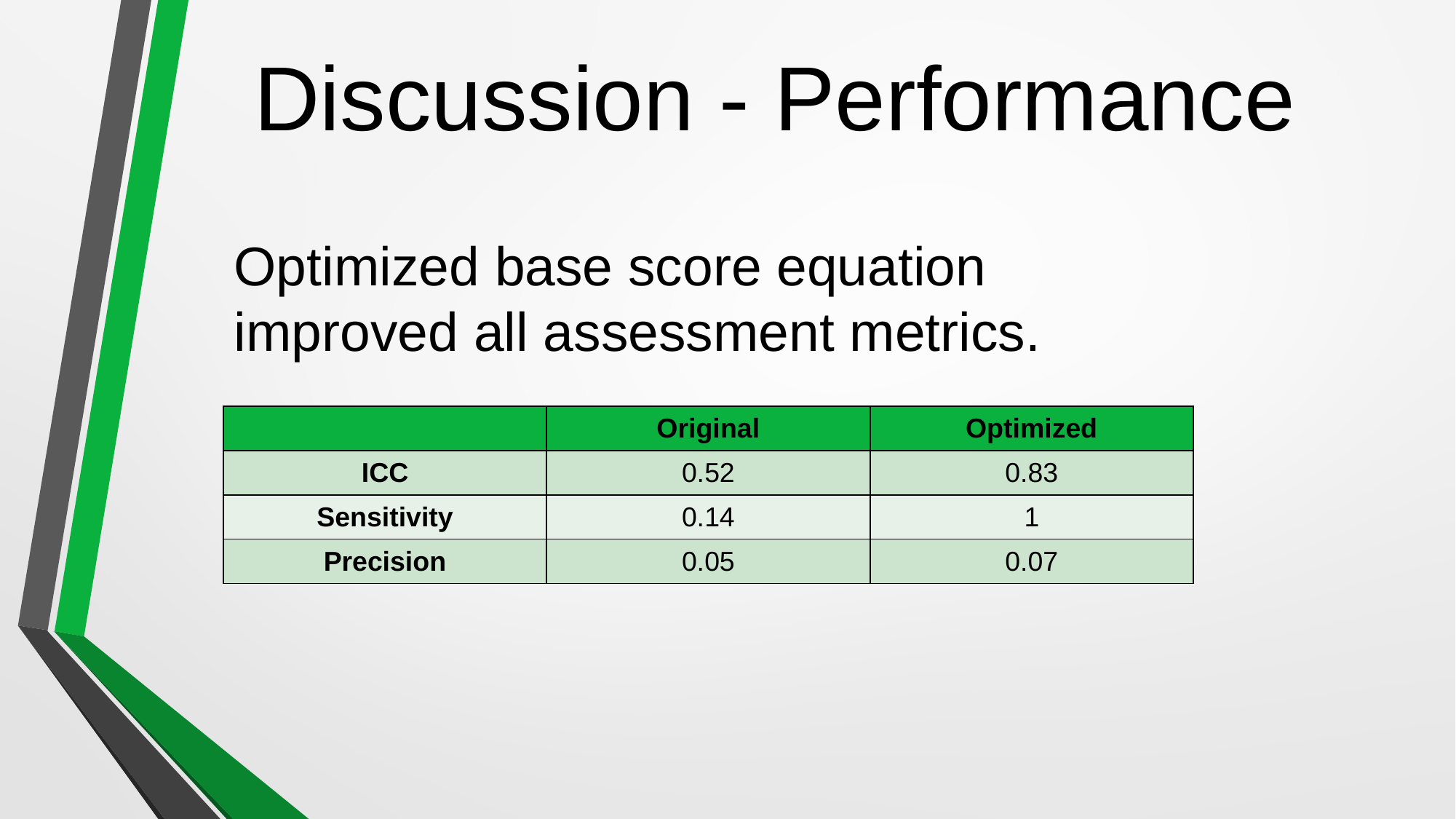

# Discussion - Performance
Optimized base score equation improved all assessment metrics.
|  | Original | Optimized |
| --- | --- | --- |
| ICC | 0.52 | 0.83 |
| Sensitivity | 0.14 | 1 |
| Precision | 0.05 | 0.07 |